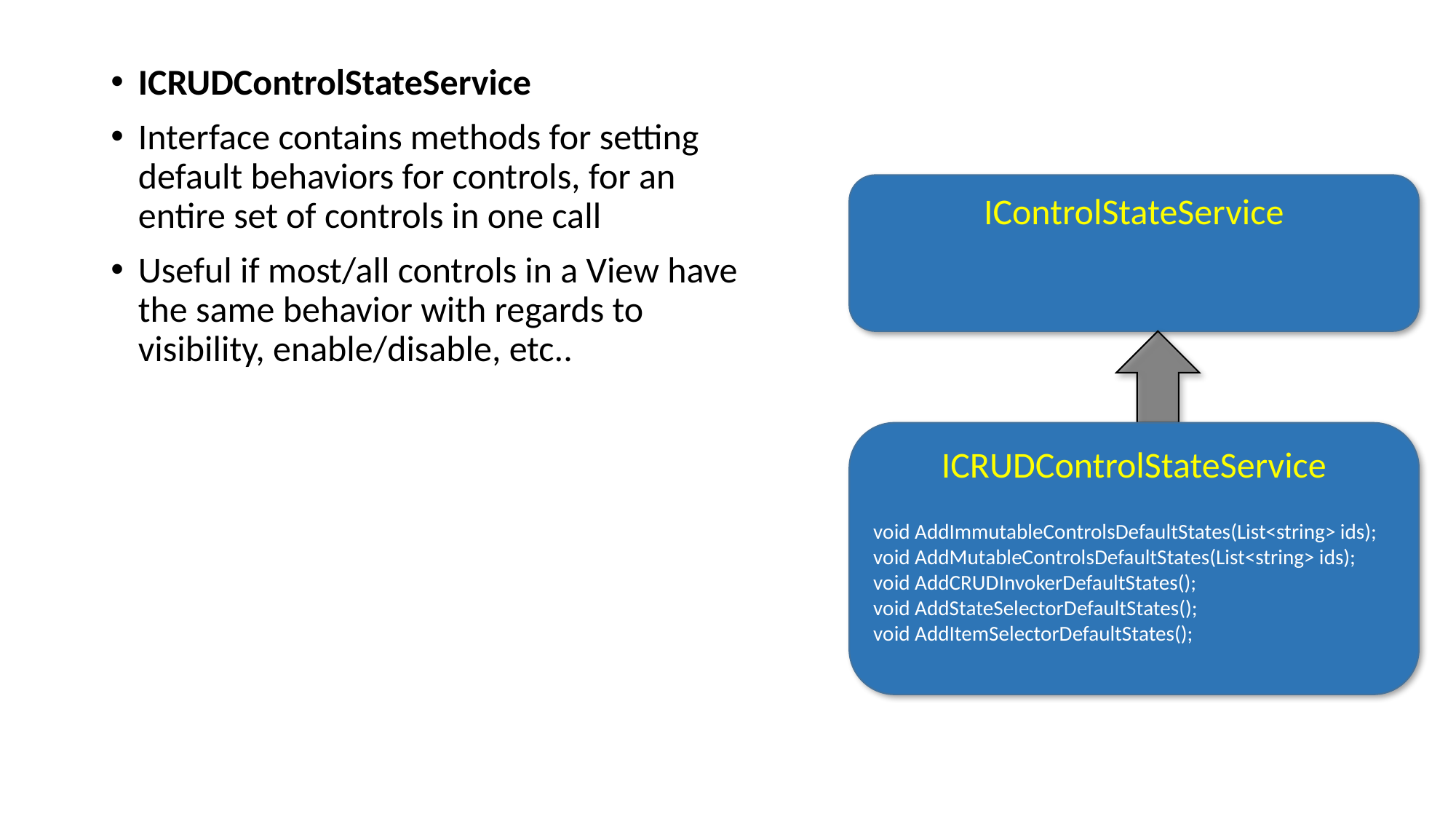

ICRUDControlStateService
Interface contains methods for setting default behaviors for controls, for an entire set of controls in one call
Useful if most/all controls in a View have the same behavior with regards to visibility, enable/disable, etc..
IControlStateService

ICRUDControlStateService

void AddImmutableControlsDefaultStates(List<string> ids);
void AddMutableControlsDefaultStates(List<string> ids);
void AddCRUDInvokerDefaultStates();
void AddStateSelectorDefaultStates();
void AddItemSelectorDefaultStates();